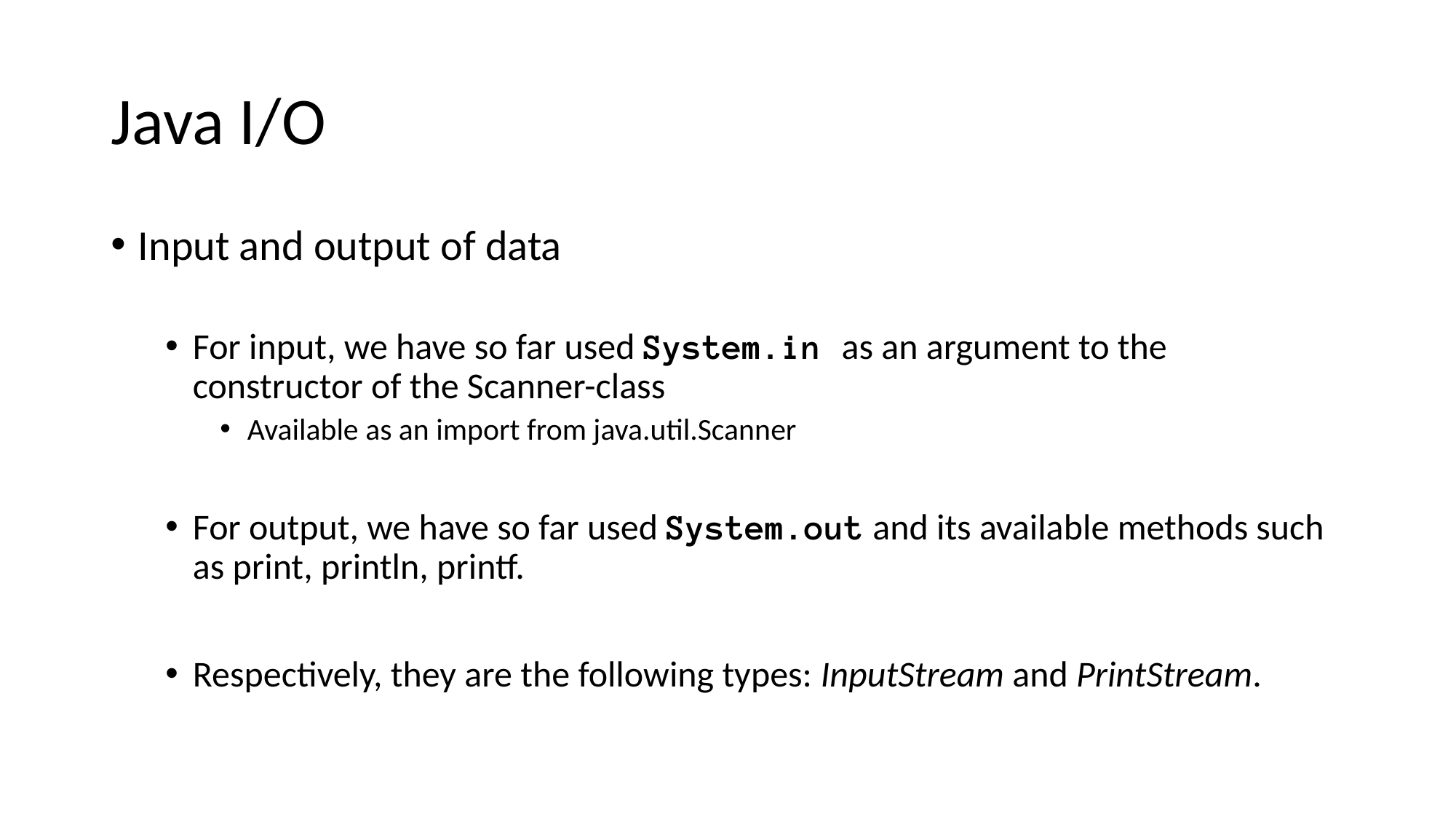

# Java I/O
Input and output of data
For input, we have so far used System.in as an argument to the constructor of the Scanner-class
Available as an import from java.util.Scanner

For output, we have so far used System.out and its available methods such as print, println, printf.

Respectively, they are the following types: InputStream and PrintStream.